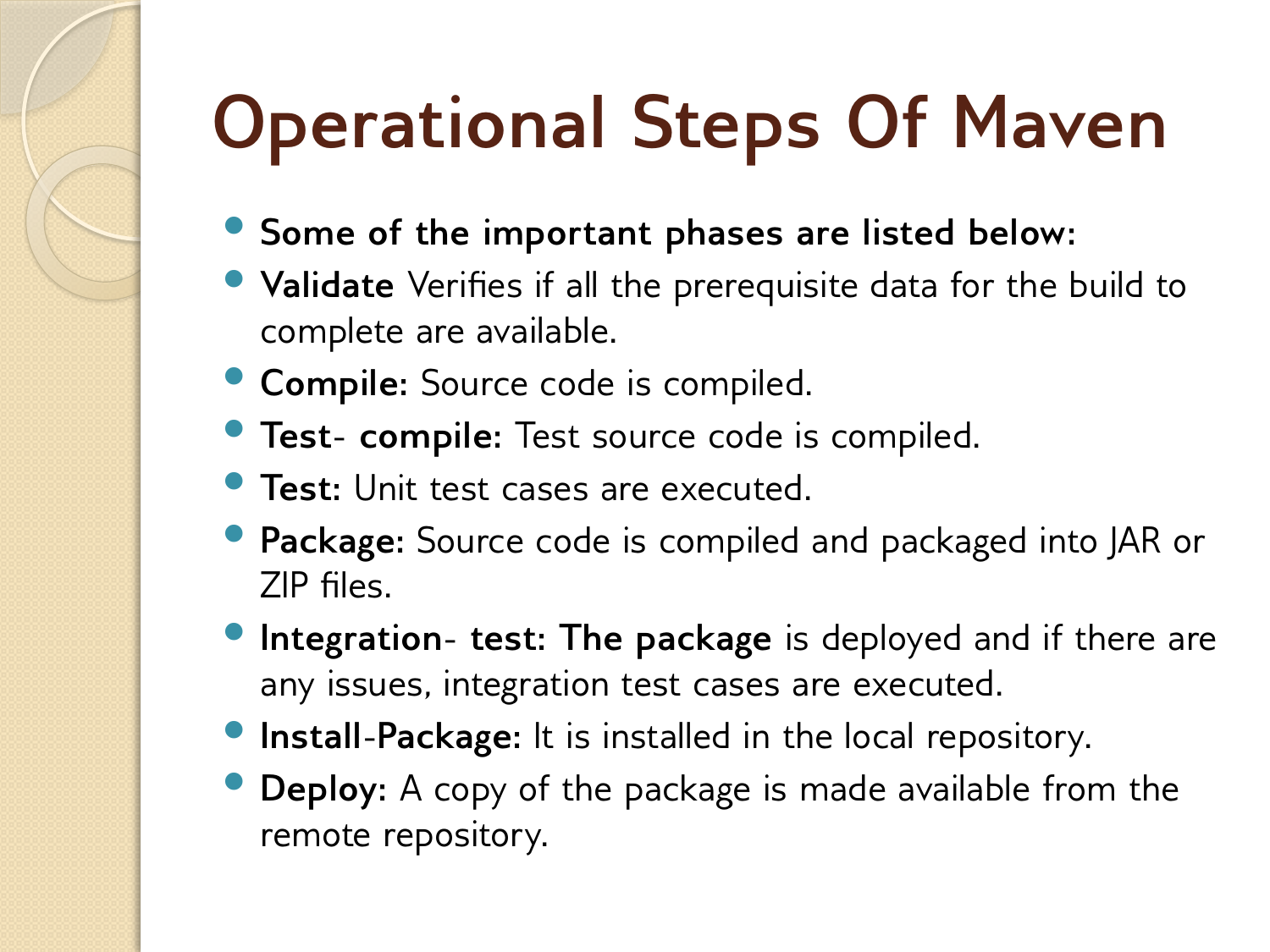

# Operational Steps Of Maven
Some of the important phases are listed below:
Validate Verifies if all the prerequisite data for the build to complete are available.
Compile: Source code is compiled.
Test- compile: Test source code is compiled.
Test: Unit test cases are executed.
Package: Source code is compiled and packaged into JAR or ZIP files.
Integration- test: The package is deployed and if there are any issues, integration test cases are executed.
Install-Package: It is installed in the local repository.
Deploy: A copy of the package is made available from the remote repository.